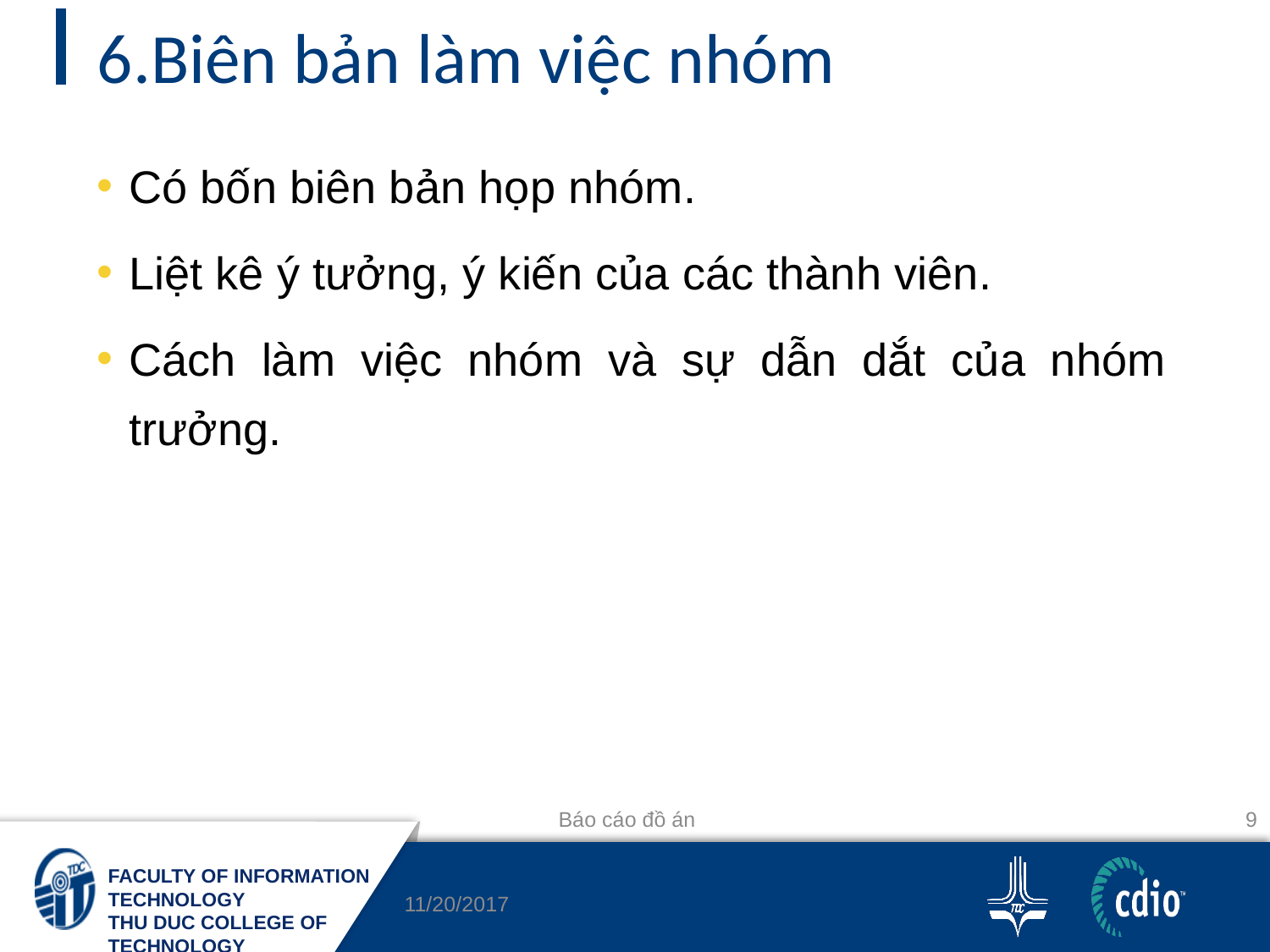

# 6.Biên bản làm việc nhóm
Có bốn biên bản họp nhóm.
Liệt kê ý tưởng, ý kiến của các thành viên.
Cách làm việc nhóm và sự dẫn dắt của nhóm trưởng.
Báo cáo đồ án
9
11/20/2017